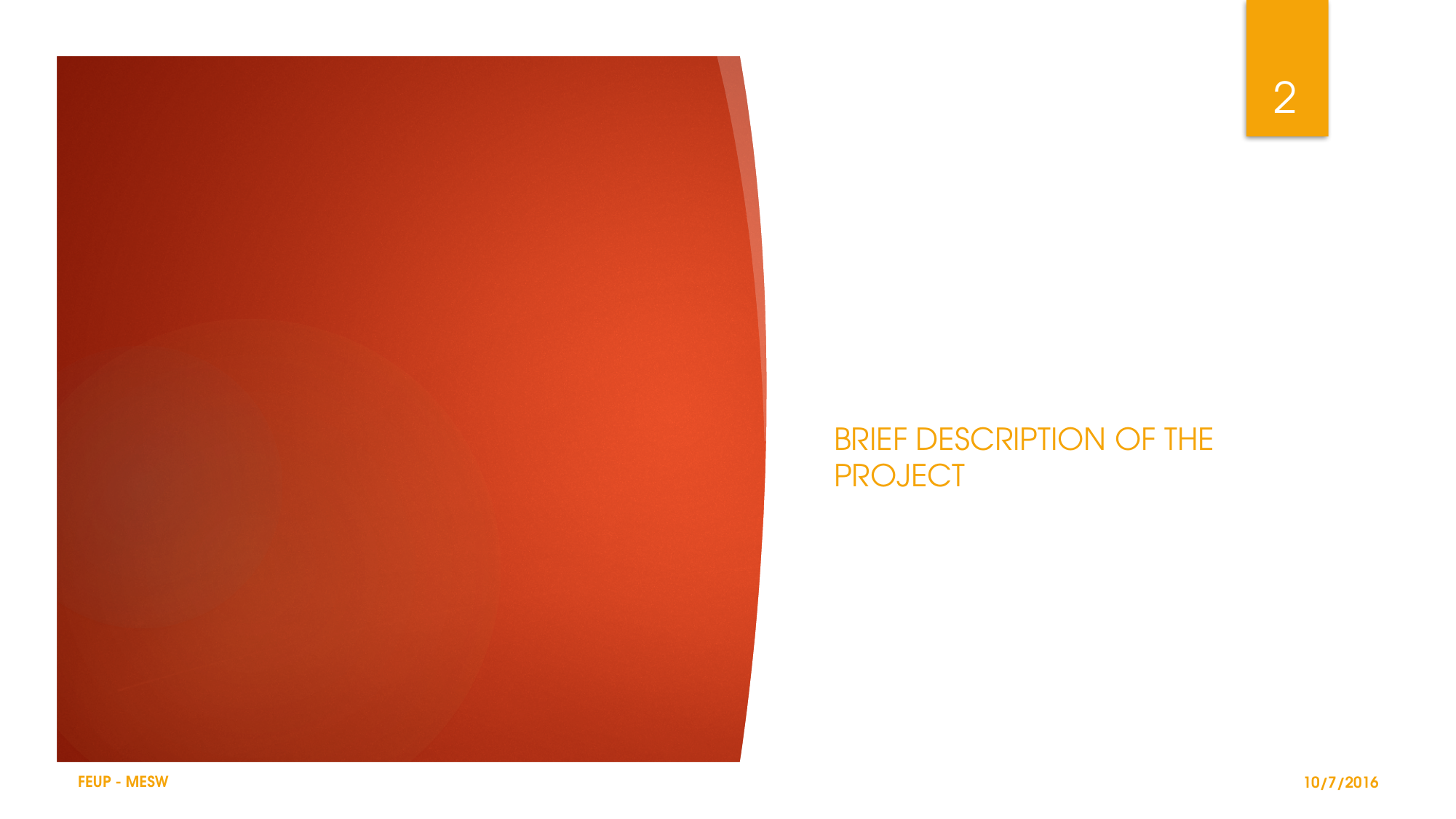

2
#
Brief description of the project
FEUP - MESW
10/7/2016